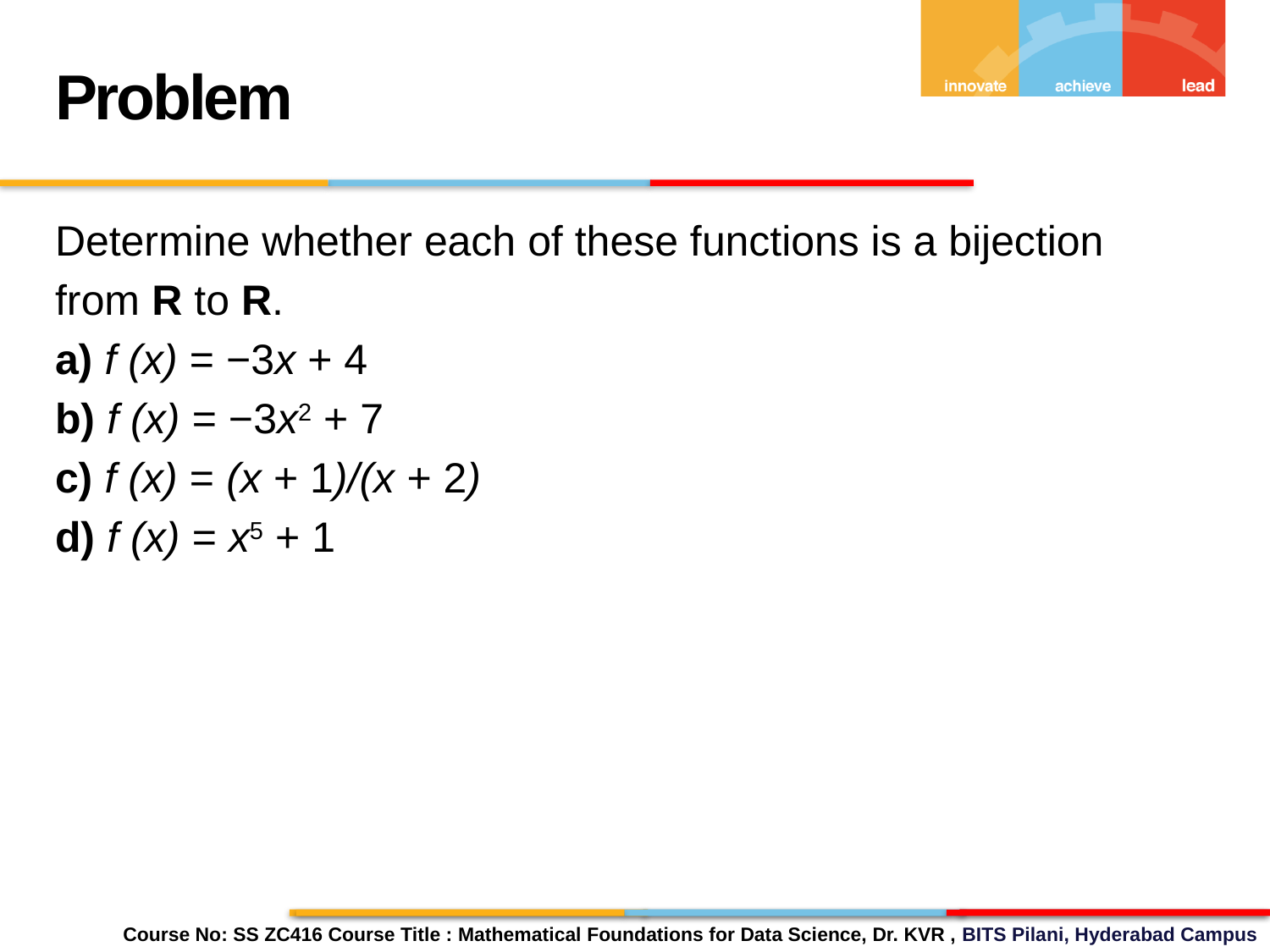

Problem
Determine whether each of these functions is a bijection
from R to R.
a) f (x) = −3x + 4
b) f (x) = −3x2 + 7
c) f (x) = (x + 1)/(x + 2)
d) f (x) = x5 + 1